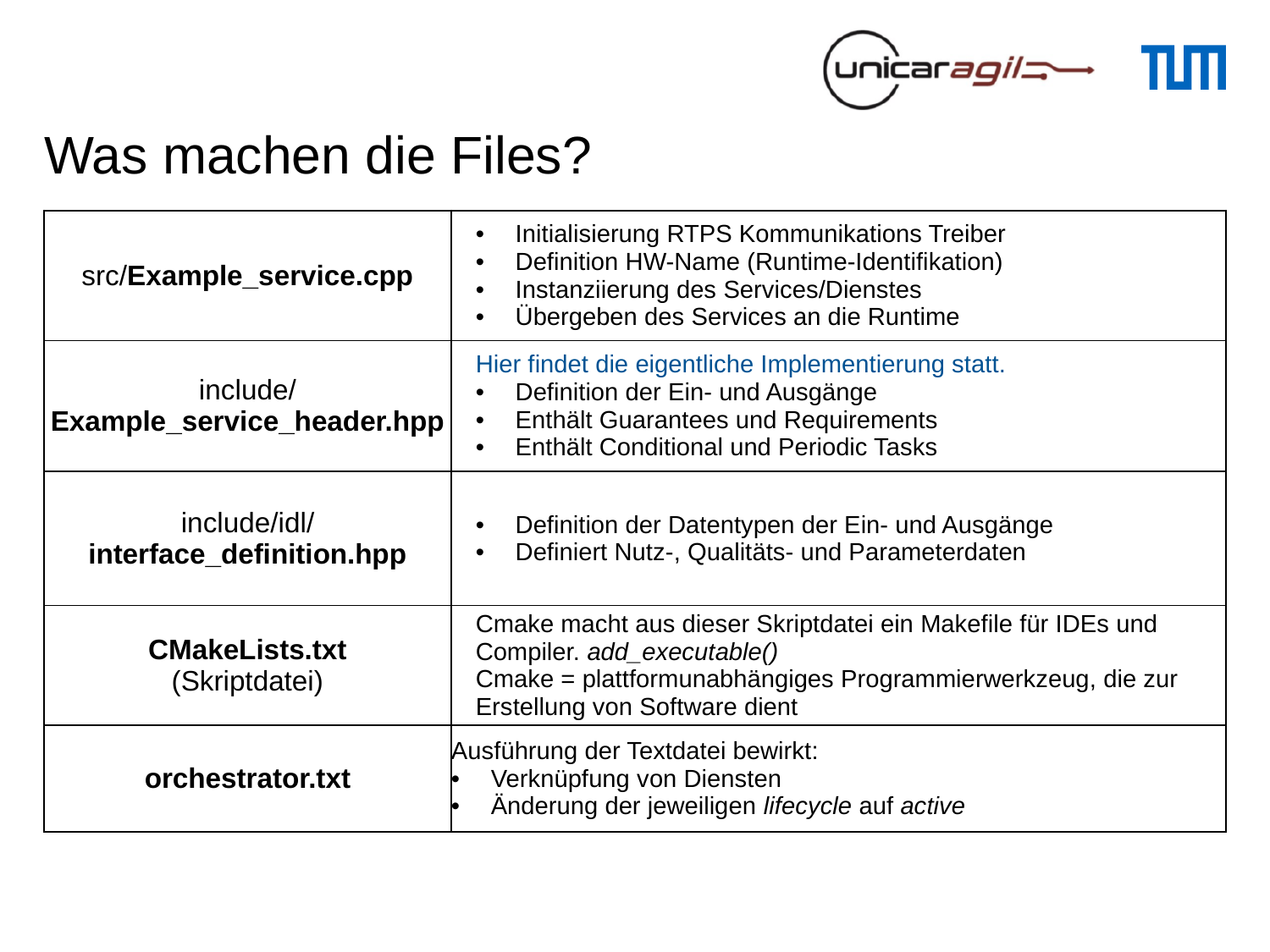

# Was machen die Files?
| src/Example\_service.cpp | Initialisierung RTPS Kommunikations Treiber Definition HW-Name (Runtime-Identifikation) Instanziierung des Services/Dienstes Übergeben des Services an die Runtime |
| --- | --- |
| include/Example\_service\_header.hpp | Hier findet die eigentliche Implementierung statt. Definition der Ein- und Ausgänge Enthält Guarantees und Requirements Enthält Conditional und Periodic Tasks |
| include/idl/interface\_definition.hpp | Definition der Datentypen der Ein- und Ausgänge Definiert Nutz-, Qualitäts- und Parameterdaten |
| CMakeLists.txt (Skriptdatei) | Cmake macht aus dieser Skriptdatei ein Makefile für IDEs und Compiler. add\_executable() Cmake = plattformunabhängiges Programmierwerkzeug, die zur Erstellung von Software dient |
| orchestrator.txt | Ausführung der Textdatei bewirkt: Verknüpfung von Diensten Änderung der jeweiligen lifecycle auf active |